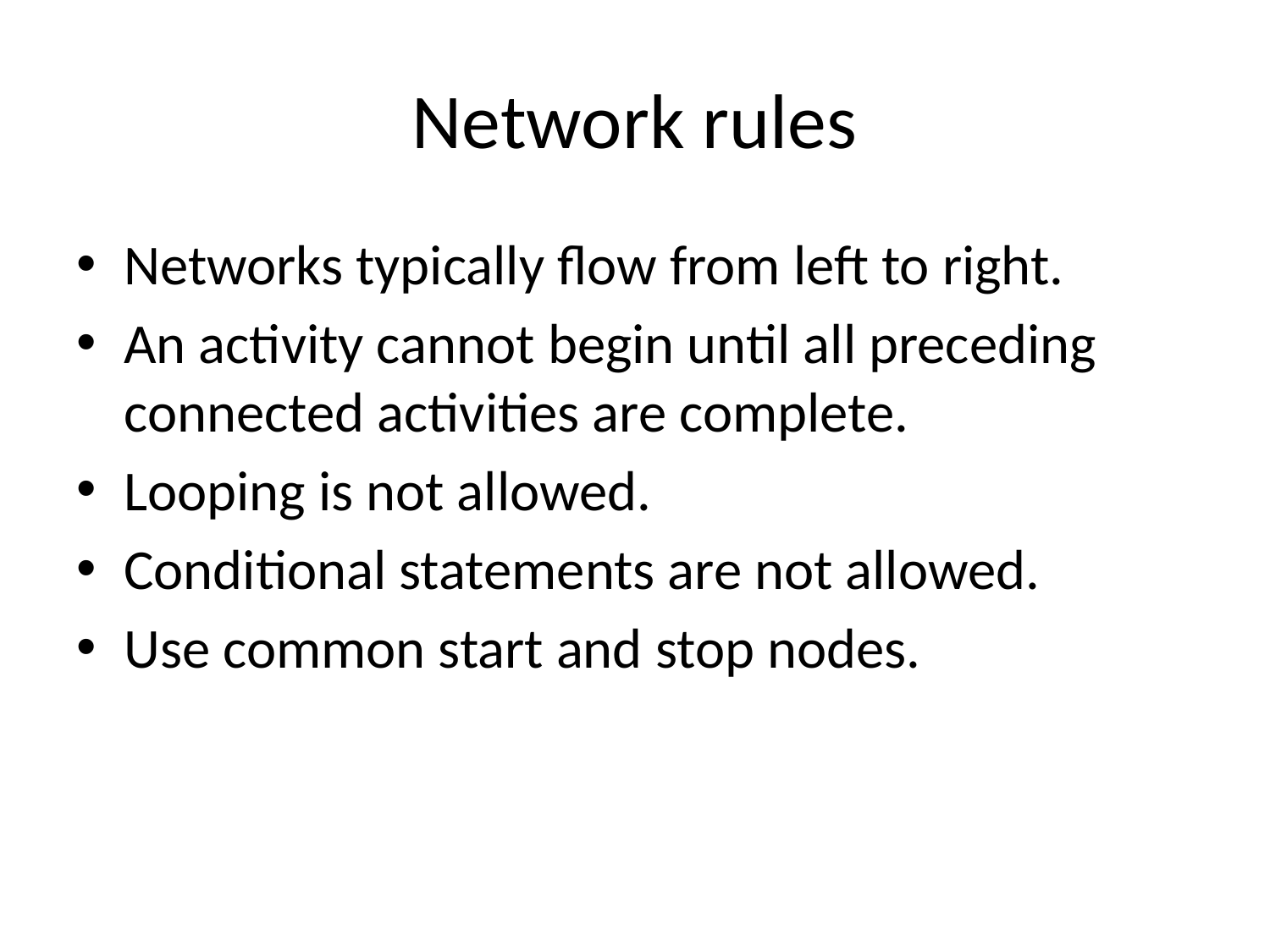

# Network rules
Networks typically flow from left to right.
An activity cannot begin until all preceding connected activities are complete.
Looping is not allowed.
Conditional statements are not allowed.
Use common start and stop nodes.